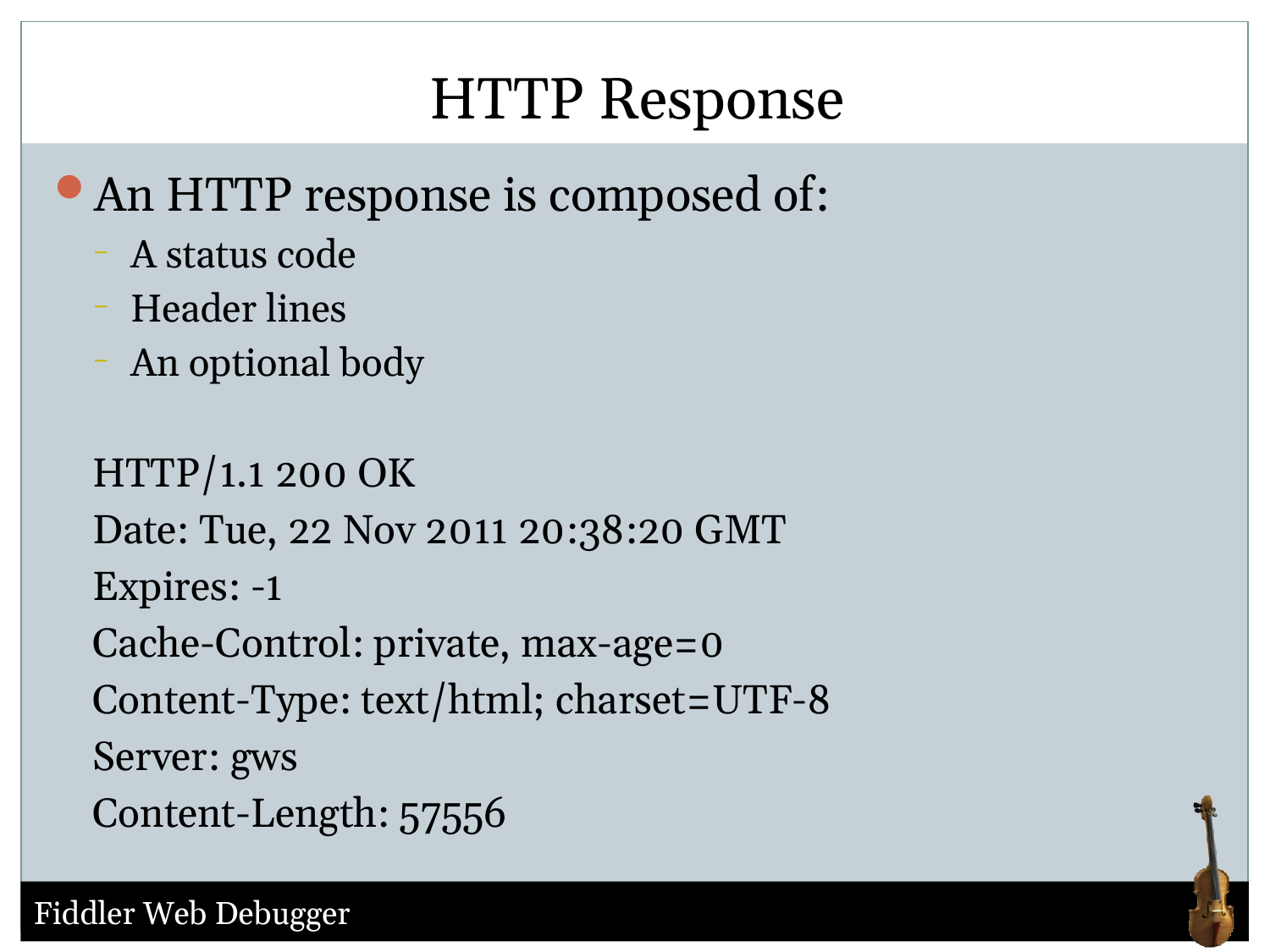

# HTTP Response
An HTTP response is composed of:
A status code
Header lines
An optional body

HTTP/1.1 200 OK
Date: Tue, 22 Nov 2011 20:38:20 GMT
Expires: -1
Cache-Control: private, max-age=0
Content-Type: text/html; charset=UTF-8
Server: gws
Content-Length: 57556